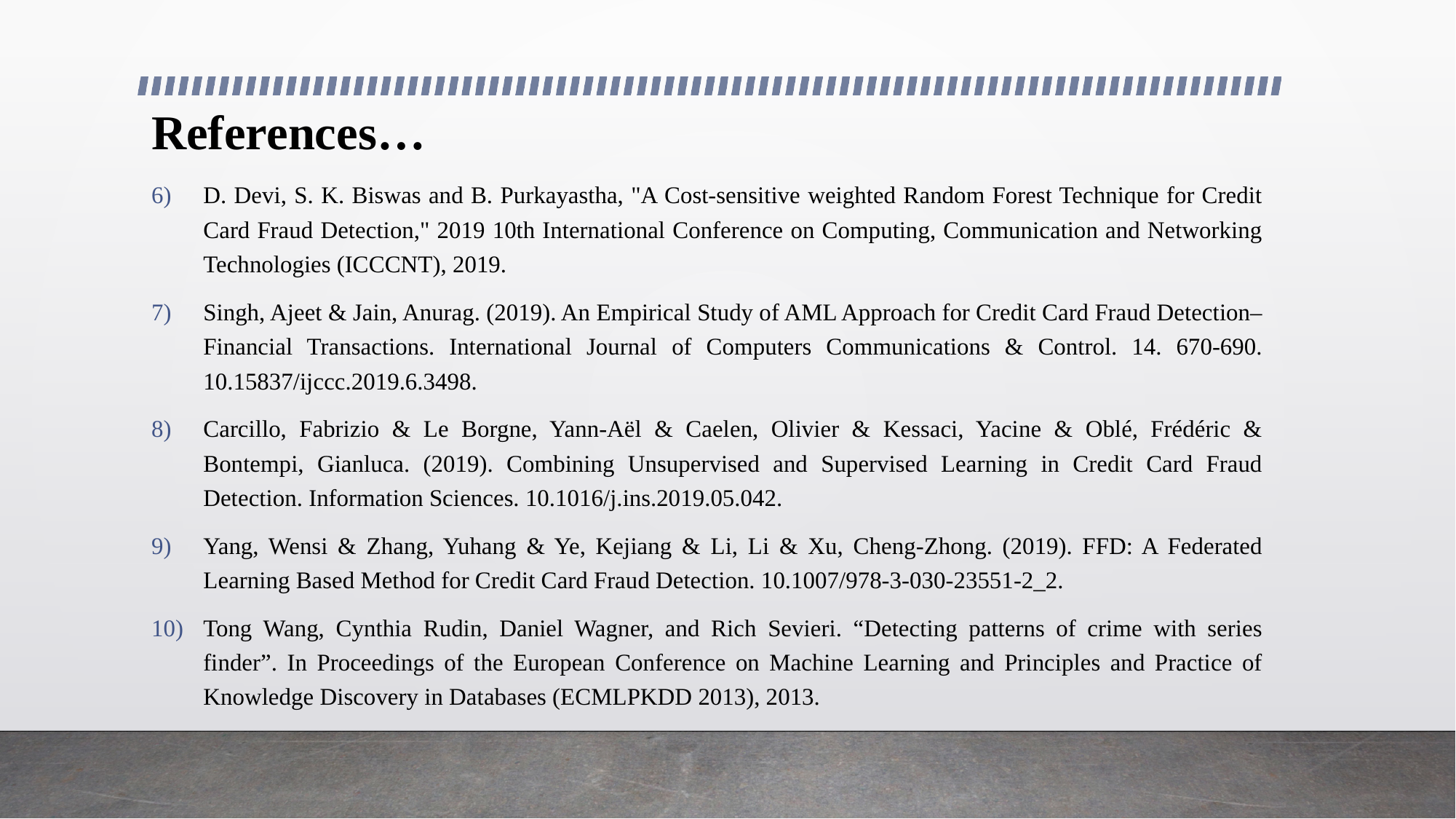

# References…
D. Devi, S. K. Biswas and B. Purkayastha, "A Cost-sensitive weighted Random Forest Technique for Credit Card Fraud Detection," 2019 10th International Conference on Computing, Communication and Networking Technologies (ICCCNT), 2019.
Singh, Ajeet & Jain, Anurag. (2019). An Empirical Study of AML Approach for Credit Card Fraud Detection–Financial Transactions. International Journal of Computers Communications & Control. 14. 670-690. 10.15837/ijccc.2019.6.3498.
Carcillo, Fabrizio & Le Borgne, Yann-Aël & Caelen, Olivier & Kessaci, Yacine & Oblé, Frédéric & Bontempi, Gianluca. (2019). Combining Unsupervised and Supervised Learning in Credit Card Fraud Detection. Information Sciences. 10.1016/j.ins.2019.05.042.
Yang, Wensi & Zhang, Yuhang & Ye, Kejiang & Li, Li & Xu, Cheng-Zhong. (2019). FFD: A Federated Learning Based Method for Credit Card Fraud Detection. 10.1007/978-3-030-23551-2_2.
Tong Wang, Cynthia Rudin, Daniel Wagner, and Rich Sevieri. “Detecting patterns of crime with series finder”. In Proceedings of the European Conference on Machine Learning and Principles and Practice of Knowledge Discovery in Databases (ECMLPKDD 2013), 2013.